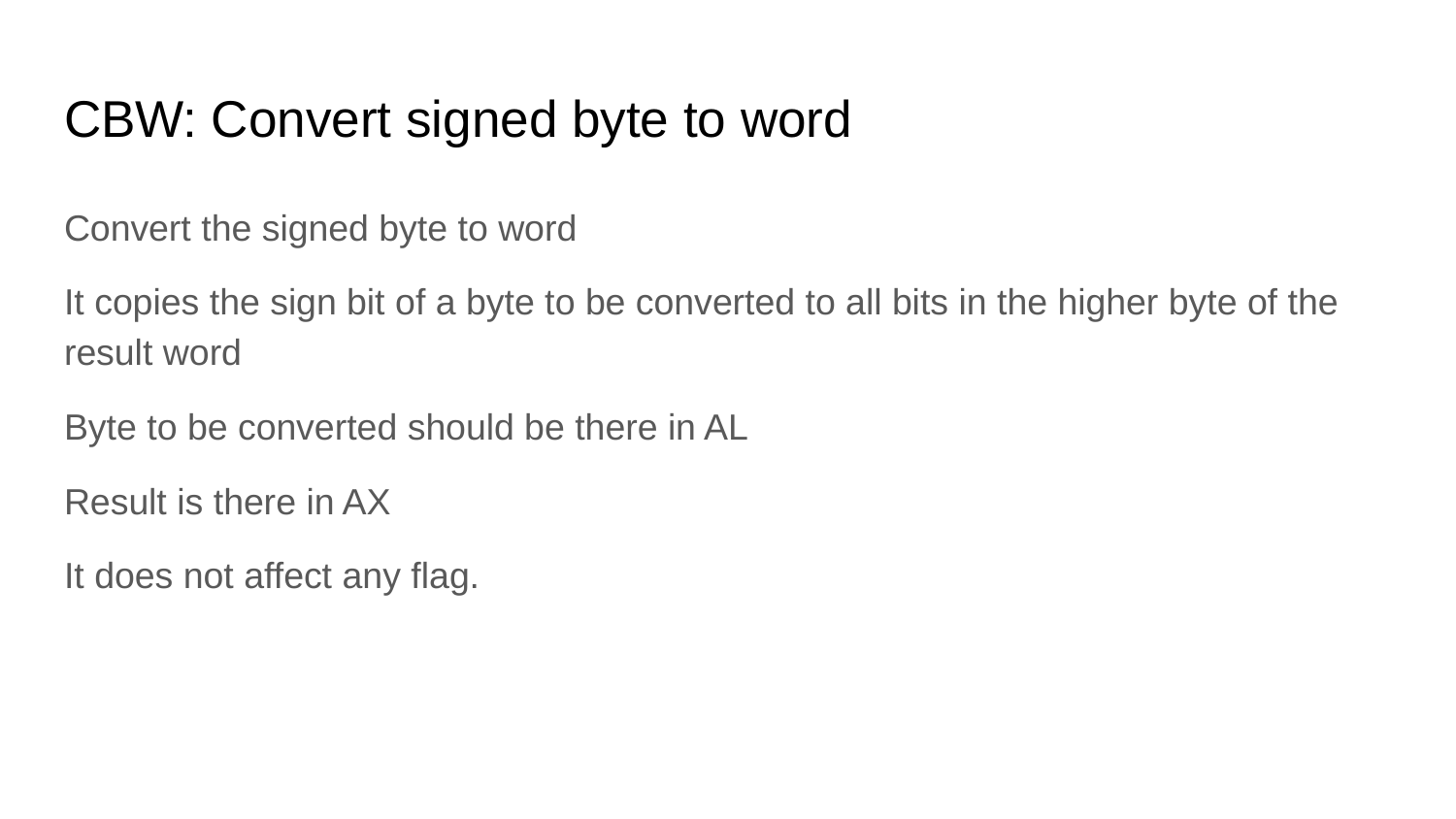

# CBW: Convert signed byte to word
Convert the signed byte to word
It copies the sign bit of a byte to be converted to all bits in the higher byte of the result word
Byte to be converted should be there in AL
Result is there in AX
It does not affect any flag.